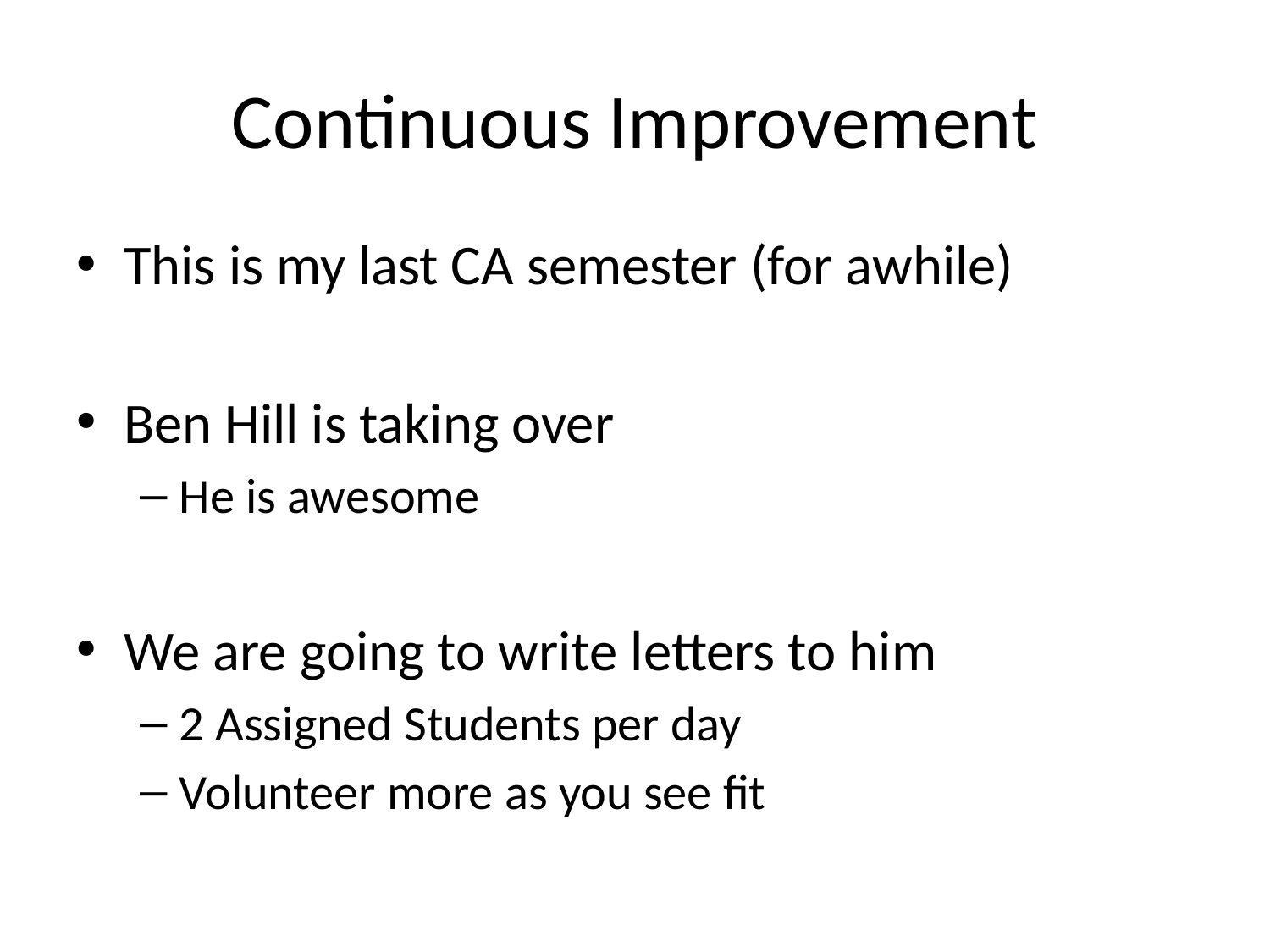

# Continuous Improvement
This is my last CA semester (for awhile)

Ben Hill is taking over
He is awesome

We are going to write letters to him
2 Assigned Students per day
Volunteer more as you see fit